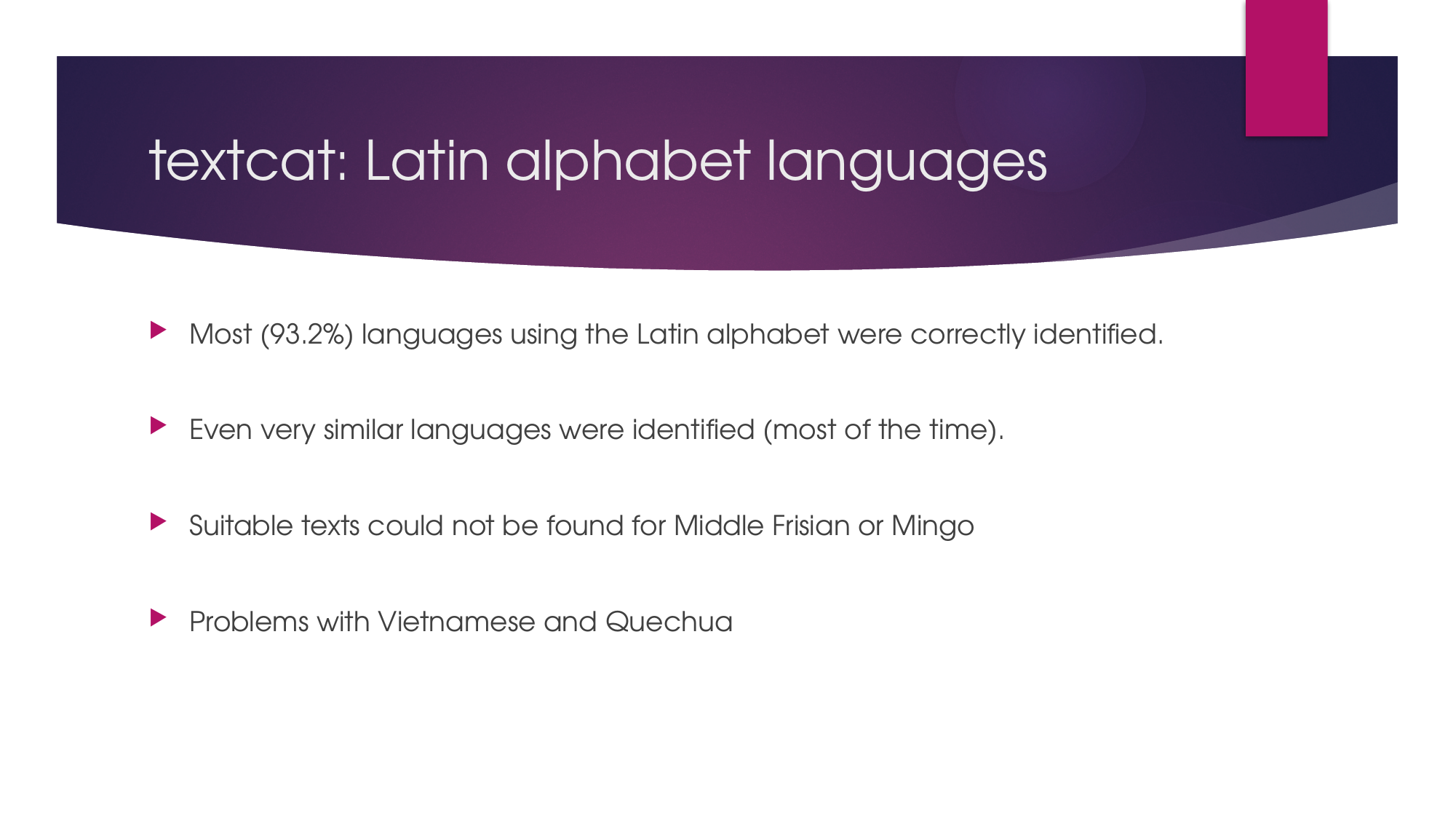

# textcat: Latin alphabet languages
Most (93.2%) languages using the Latin alphabet were correctly identified.

Even very similar languages were identified (most of the time).

Suitable texts could not be found for Middle Frisian or Mingo

Problems with Vietnamese and Quechua